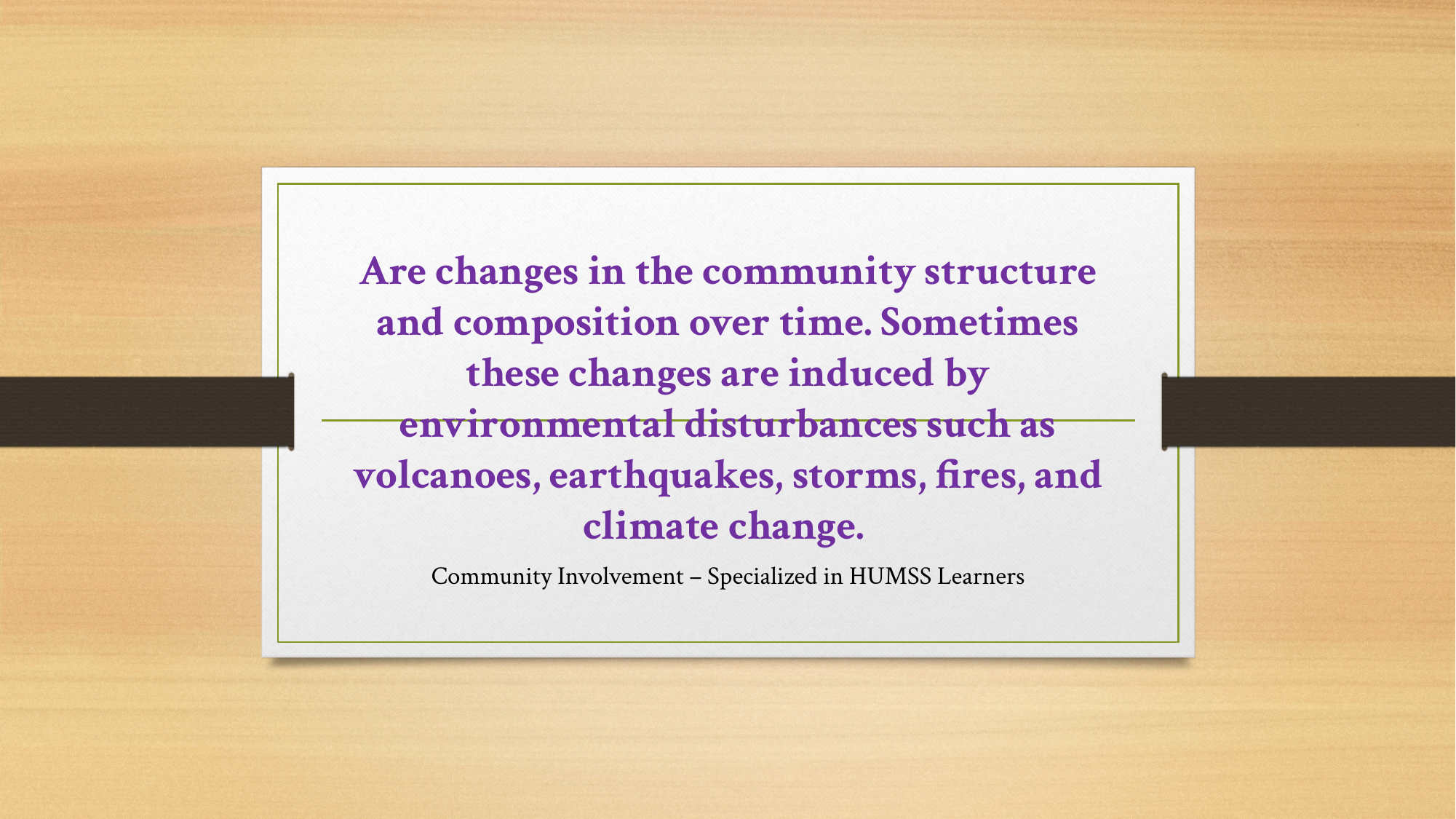

# Are changes in the community structure and composition over time. Sometimes these changes are induced by environmental disturbances such as volcanoes, earthquakes, storms, fires, and climate change.
Community Involvement – Specialized in HUMSS Learners